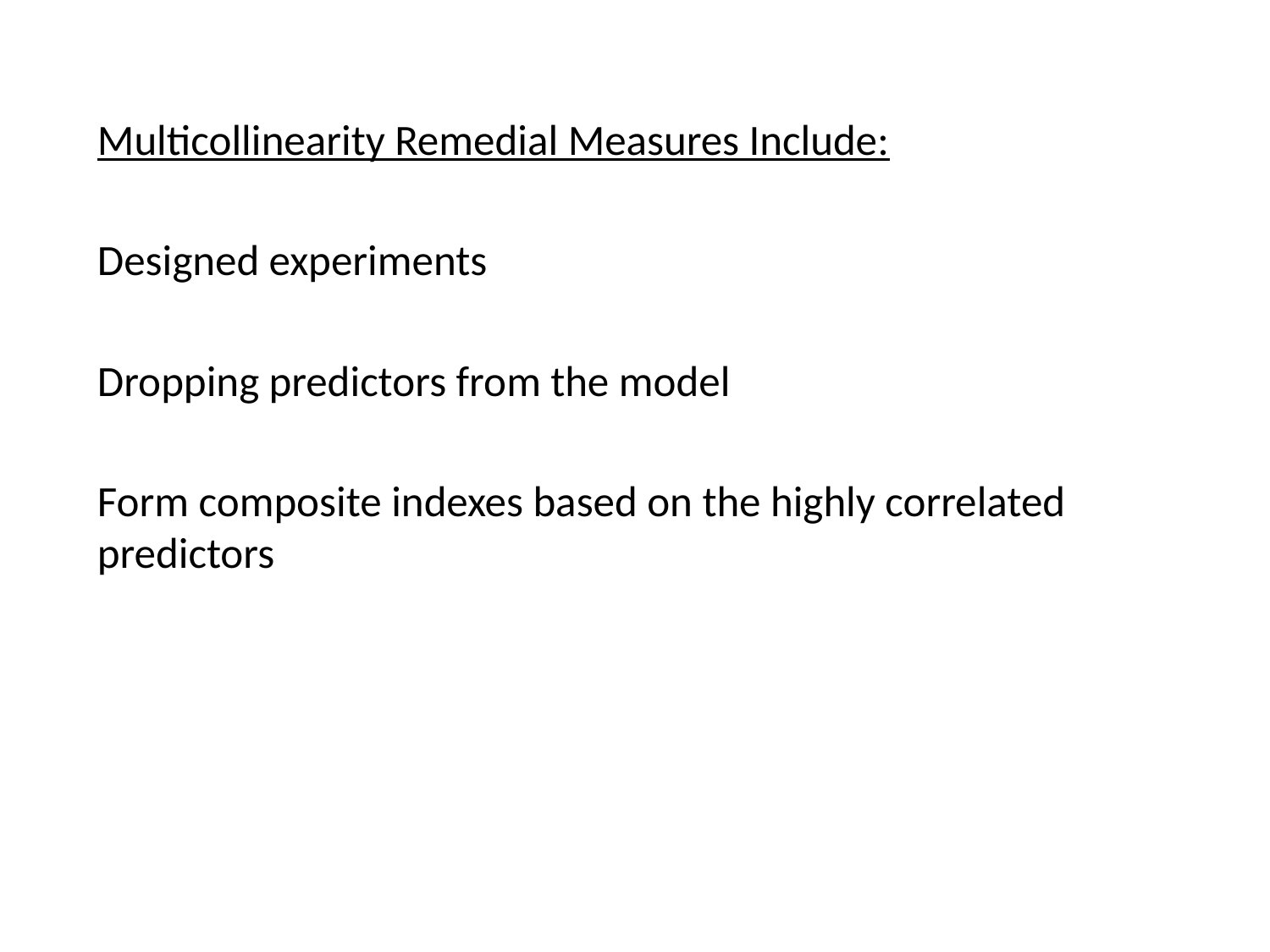

Multicollinearity Remedial Measures Include:

Designed experiments

Dropping predictors from the model

Form composite indexes based on the highly correlated predictors